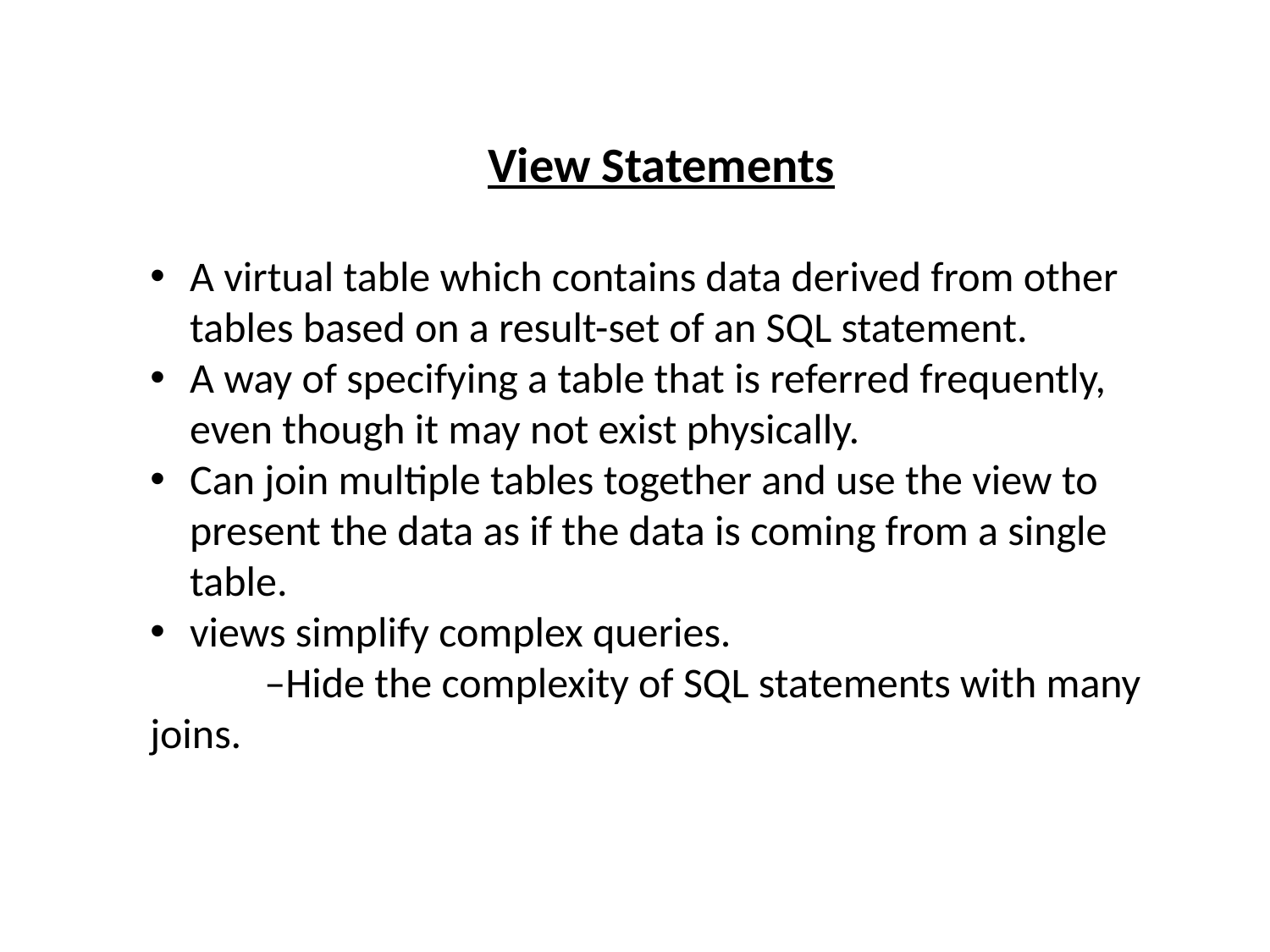

View Statements
A virtual table which contains data derived from other tables based on a result-set of an SQL statement.
A way of specifying a table that is referred frequently, even though it may not exist physically.
Can join multiple tables together and use the view to present the data as if the data is coming from a single table.
views simplify complex queries.
            –Hide the complexity of SQL statements with many
joins.